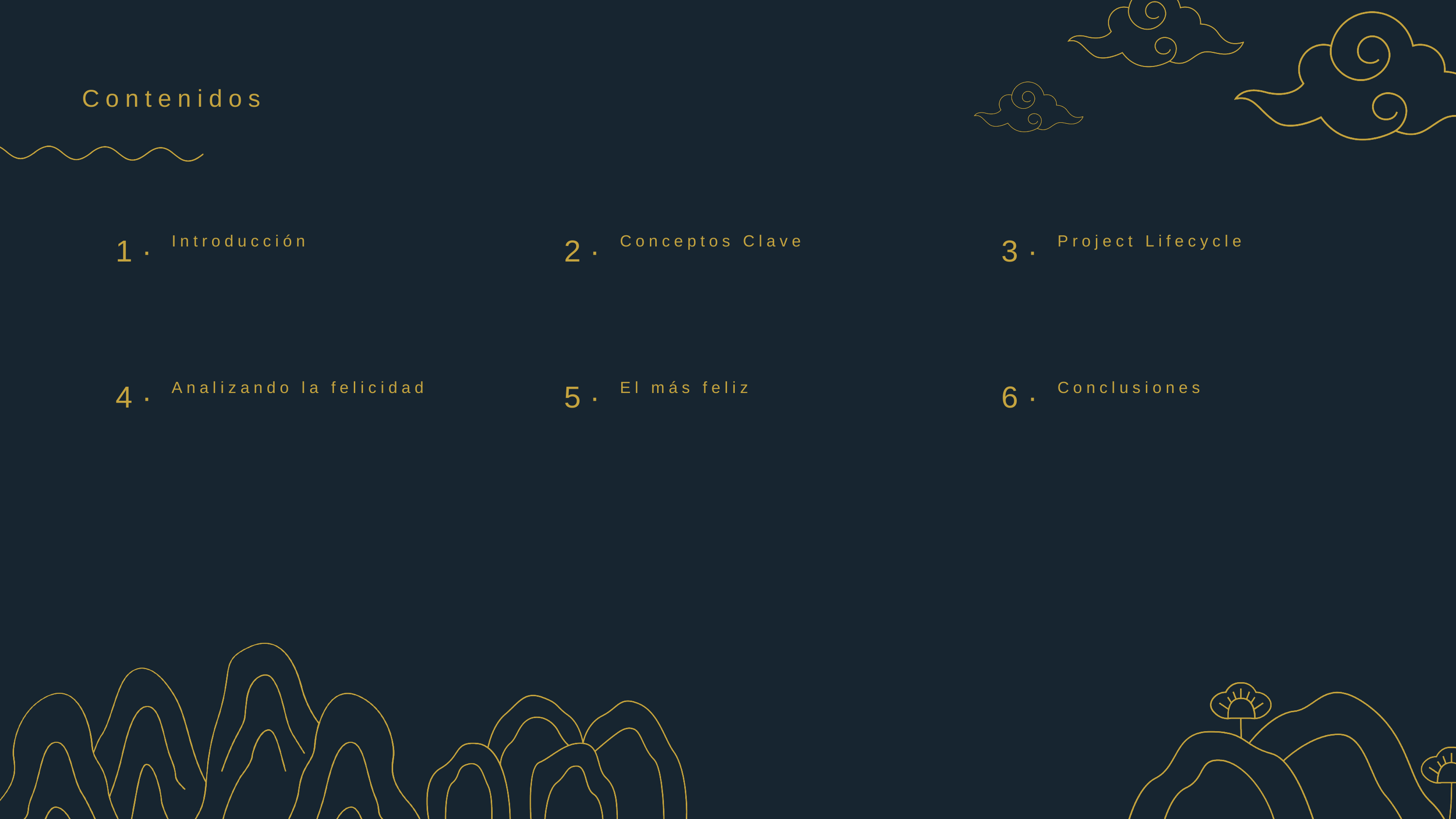

Contenidos

1 ·
2 ·
3 ·
Introducción
Conceptos Clave
Project Lifecycle
4 ·
5 ·
6 ·
Analizando la felicidad
El más feliz
Conclusiones